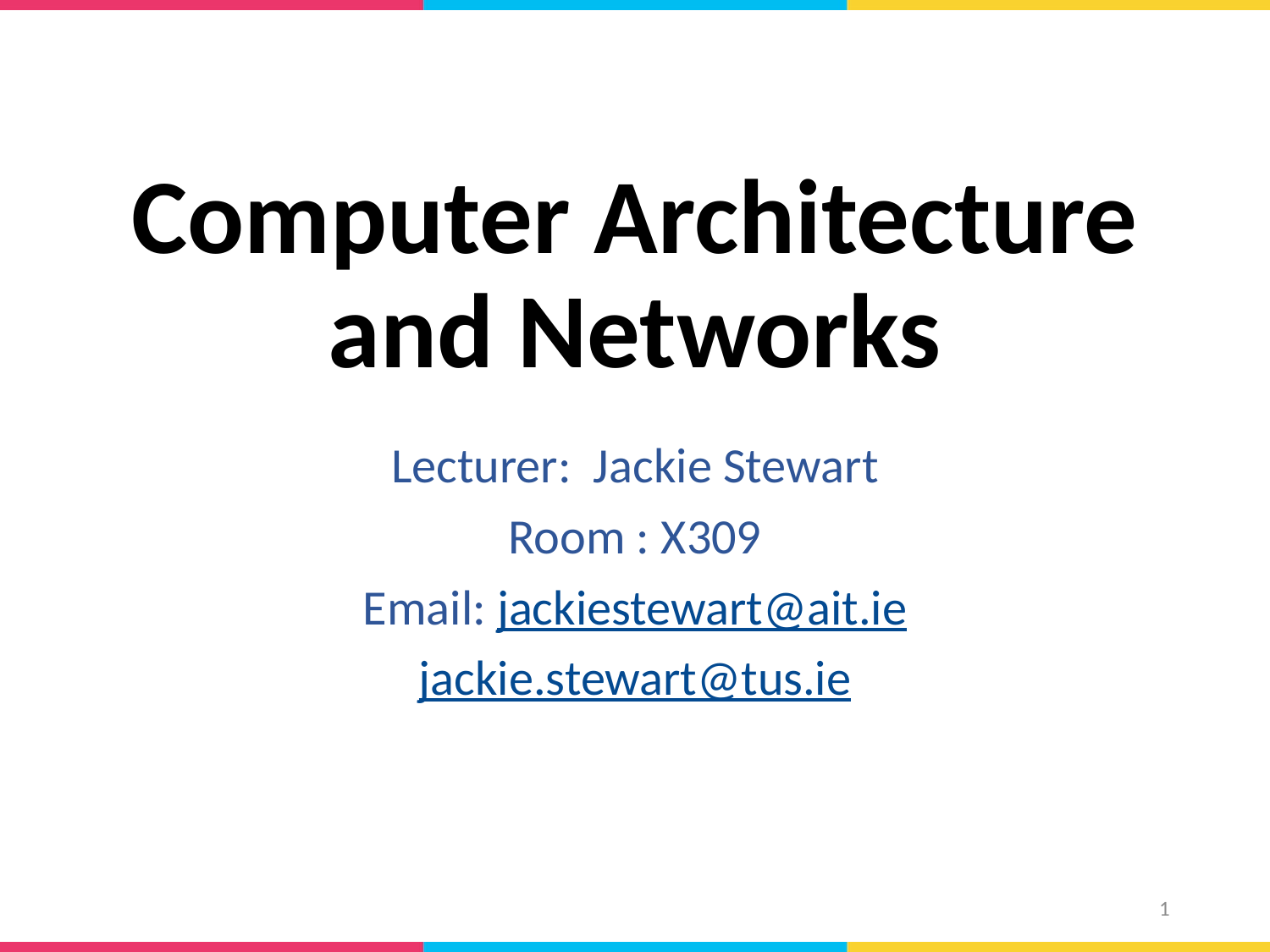

# Computer Architecture and Networks
Lecturer:  Jackie Stewart
Room : X309
Email: jackiestewart@ait.ie
jackie.stewart@tus.ie

1